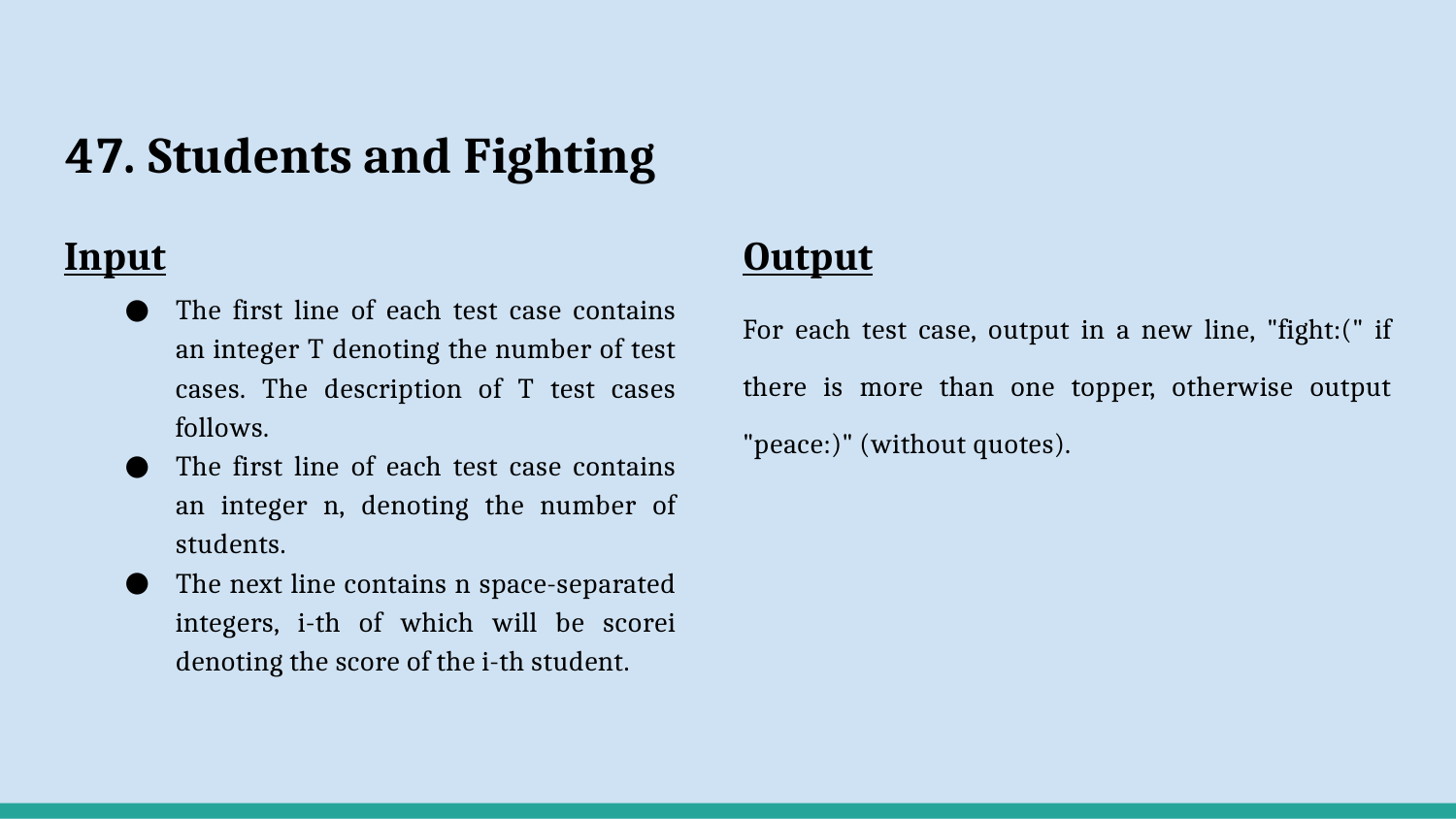

# 47. Students and Fighting

Input
The first line of each test case contains an integer T denoting the number of test cases. The description of T test cases follows.
The first line of each test case contains an integer n, denoting the number of students.
The next line contains n space-separated integers, i-th of which will be scorei denoting the score of the i-th student.

Output
For each test case, output in a new line, "fight:(" if there is more than one topper, otherwise output "peace:)" (without quotes).